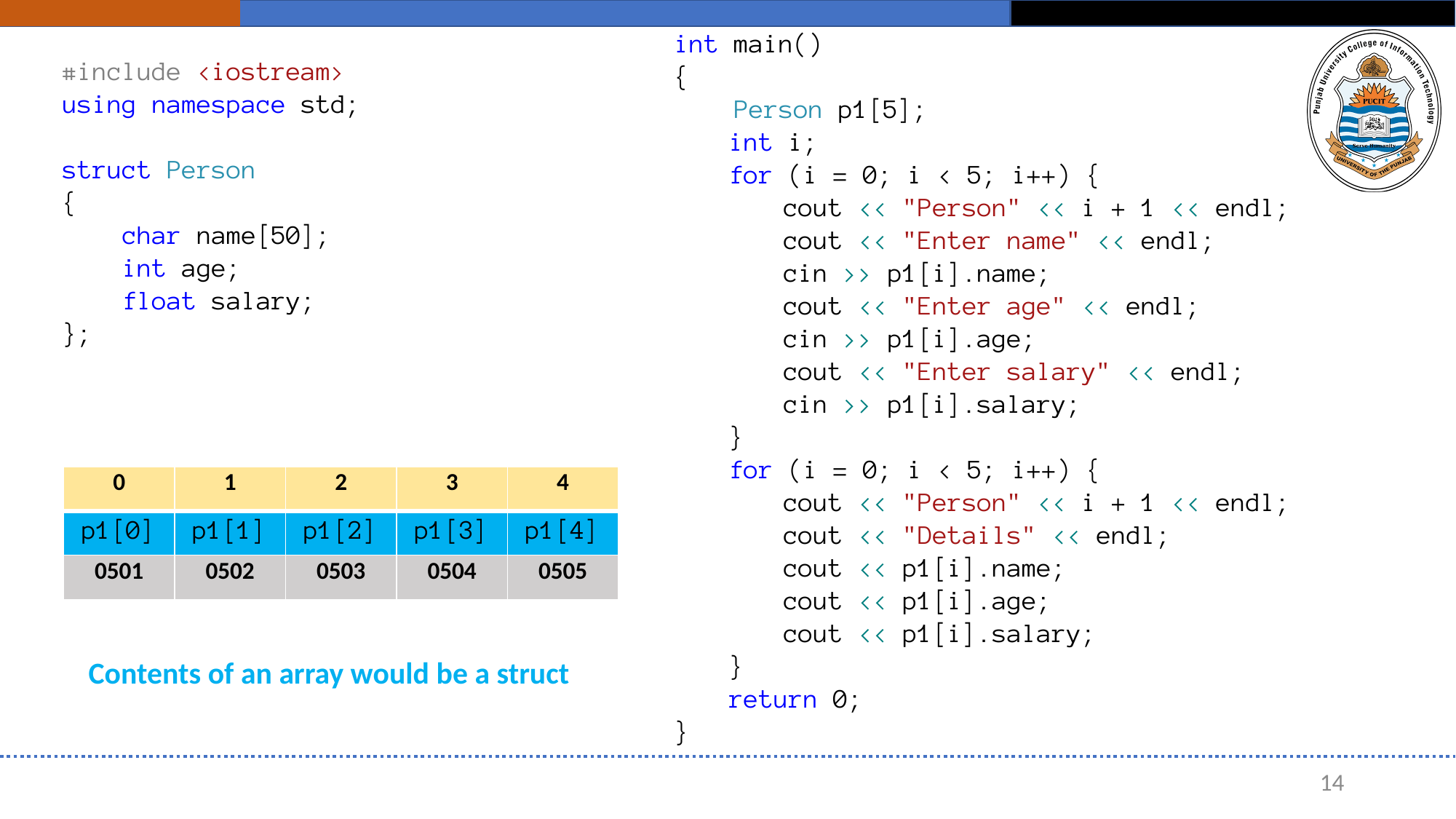

int main()
{
    Person p1[5];
int i;
for (i = 0; i < 5; i++) {
cout << "Person" << i + 1 << endl;
cout << "Enter name" << endl;
cin >> p1[i].name;
cout << "Enter age" << endl;
cin >> p1[i].age;
cout << "Enter salary" << endl;
cin >> p1[i].salary;
}
for (i = 0; i < 5; i++) {
cout << "Person" << i + 1 << endl;
cout << "Details" << endl;
cout << p1[i].name;
cout << p1[i].age;
cout << p1[i].salary;
}
return 0;
}
#include <iostream>
using namespace std;

struct Person
{
    char name[50];
    int age;
    float salary;
};

| 0 | 1 | 2 | 3 | 4 |
| --- | --- | --- | --- | --- |
| p1[0] | p1[1] | p1[2] | p1[3] | p1[4] |
| 0501 | 0502 | 0503 | 0504 | 0505 |
Contents of an array would be a struct
14